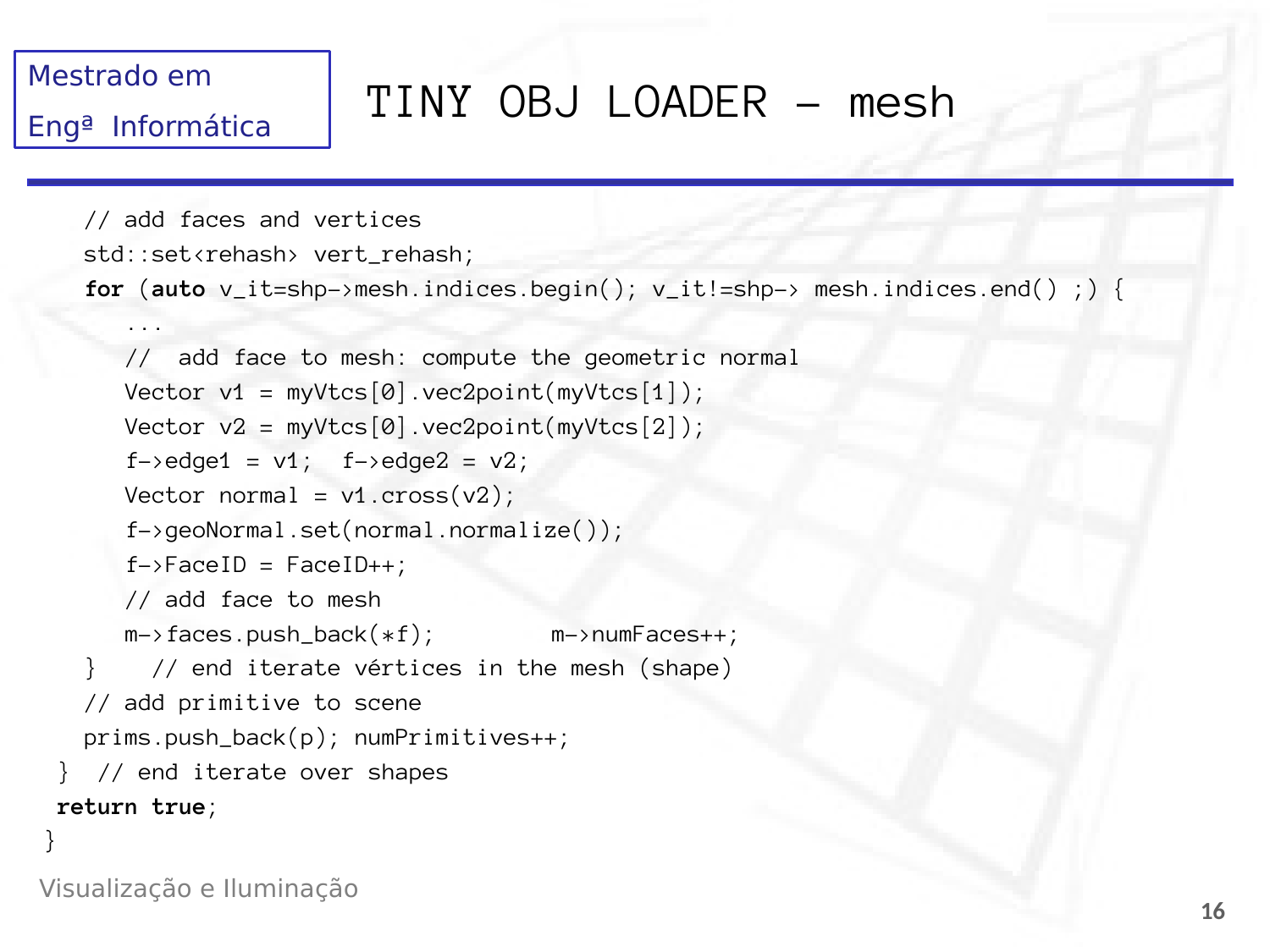

# TINY OBJ LOADER - mesh
   // add faces and vertices
   std::set<rehash> vert_rehash;
   for (auto v_it=shp->mesh.indices.begin(); v_it!=shp-> mesh.indices.end() ;) {
      ...
      //  add face to mesh: compute the geometric normal
      Vector v1 = myVtcs[0].vec2point(myVtcs[1]);
      Vector v2 = myVtcs[0].vec2point(myVtcs[2]);
      f->edge1 = v1;  f->edge2 = v2;
      Vector normal = v1.cross(v2);
      f->geoNormal.set(normal.normalize());
      f->FaceID = FaceID++;
      // add face to mesh
      m->faces.push_back(*f);	m->numFaces++;
   }    // end iterate vértices in the mesh (shape)
   // add primitive to scene
   prims.push_back(p); numPrimitives++;
 }  // end iterate over shapes
 return true;
}

Visualização e Iluminação
16